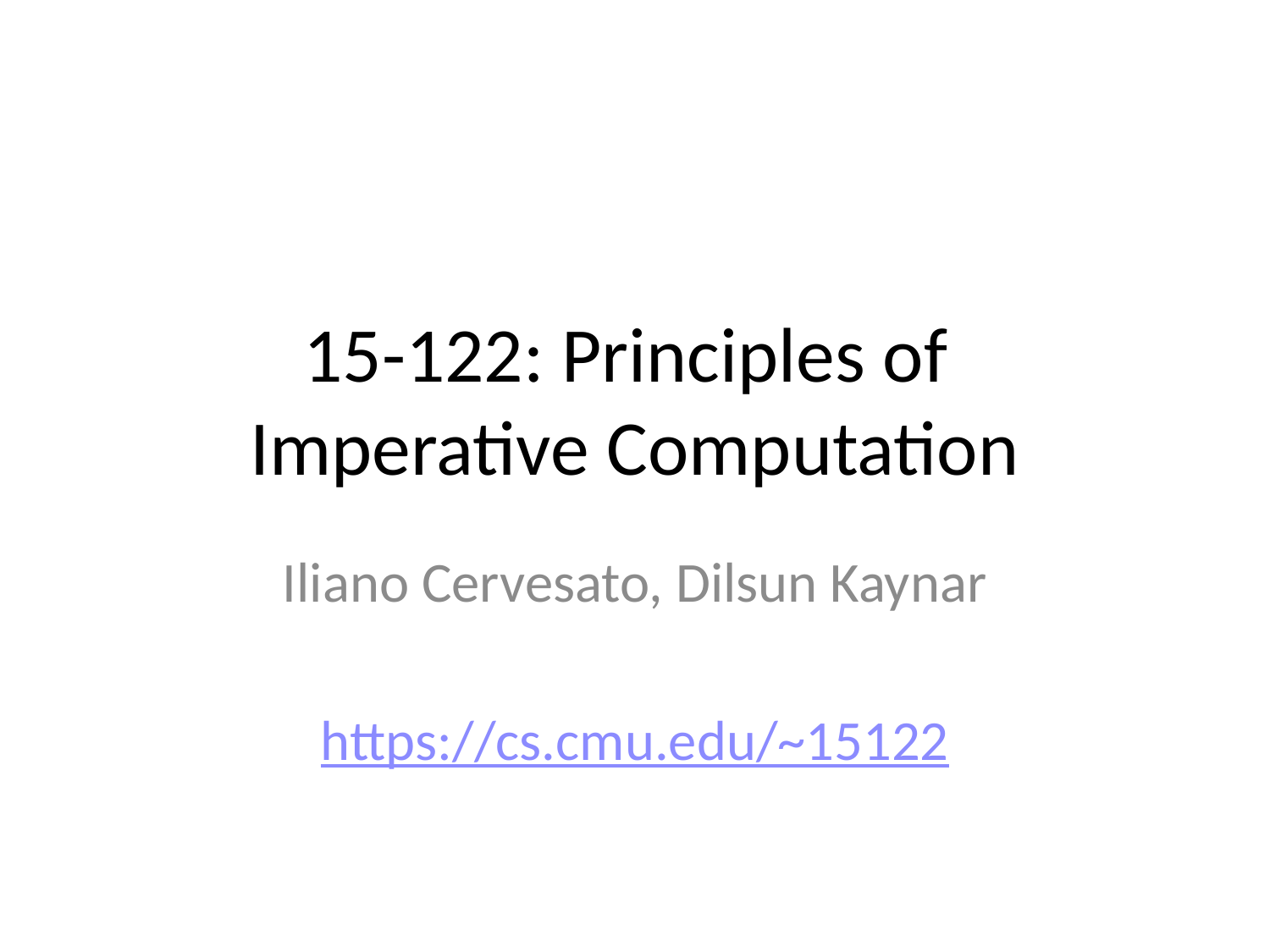

# 15-122: Principles of Imperative Computation
Iliano Cervesato, Dilsun Kaynar

https://cs.cmu.edu/~15122